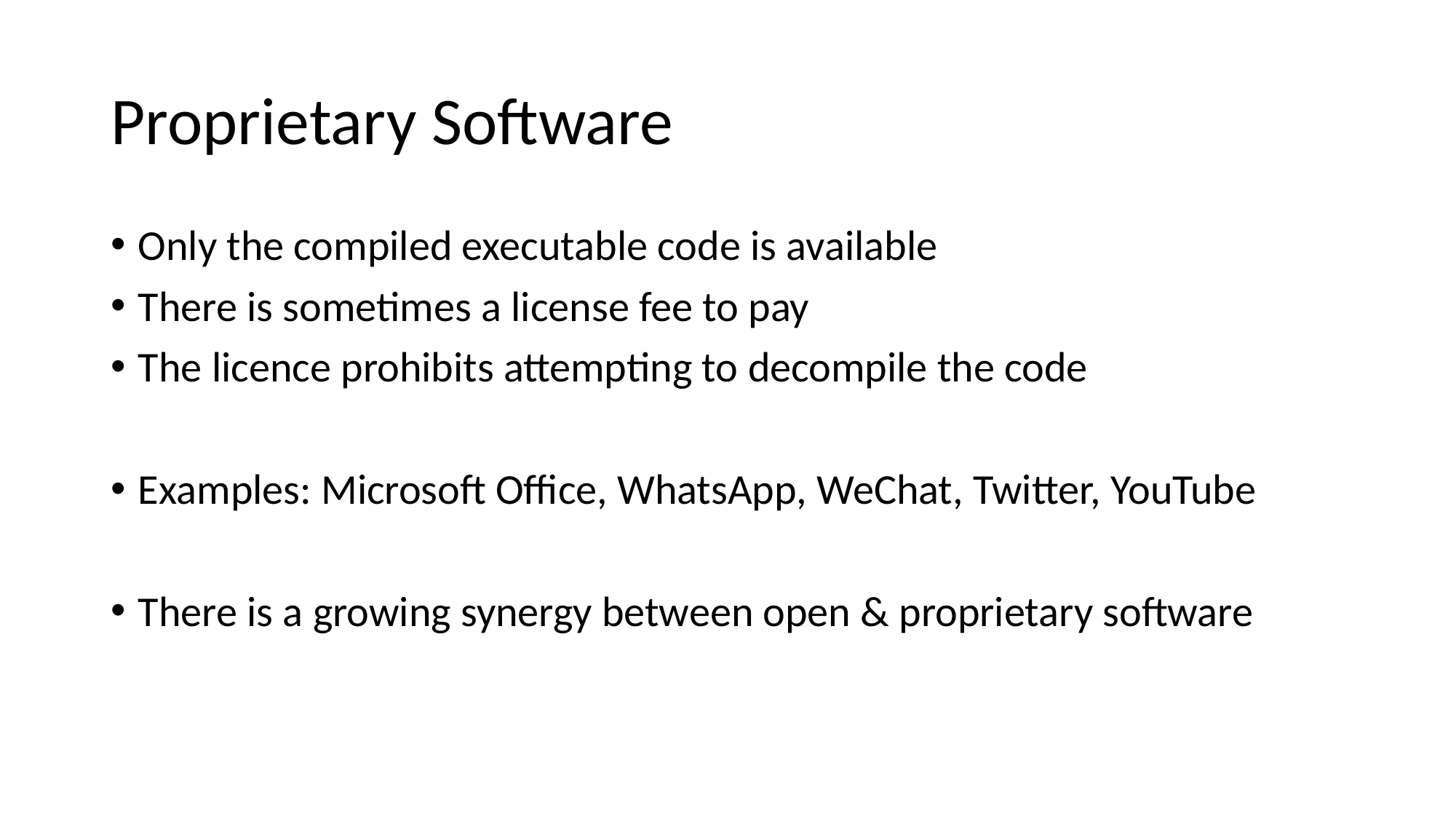

# Proprietary Software
Only the compiled executable code is available
There is sometimes a license fee to pay
The licence prohibits attempting to decompile the code

Examples: Microsoft Office, WhatsApp, WeChat, Twitter, YouTube

There is a growing synergy between open & proprietary software